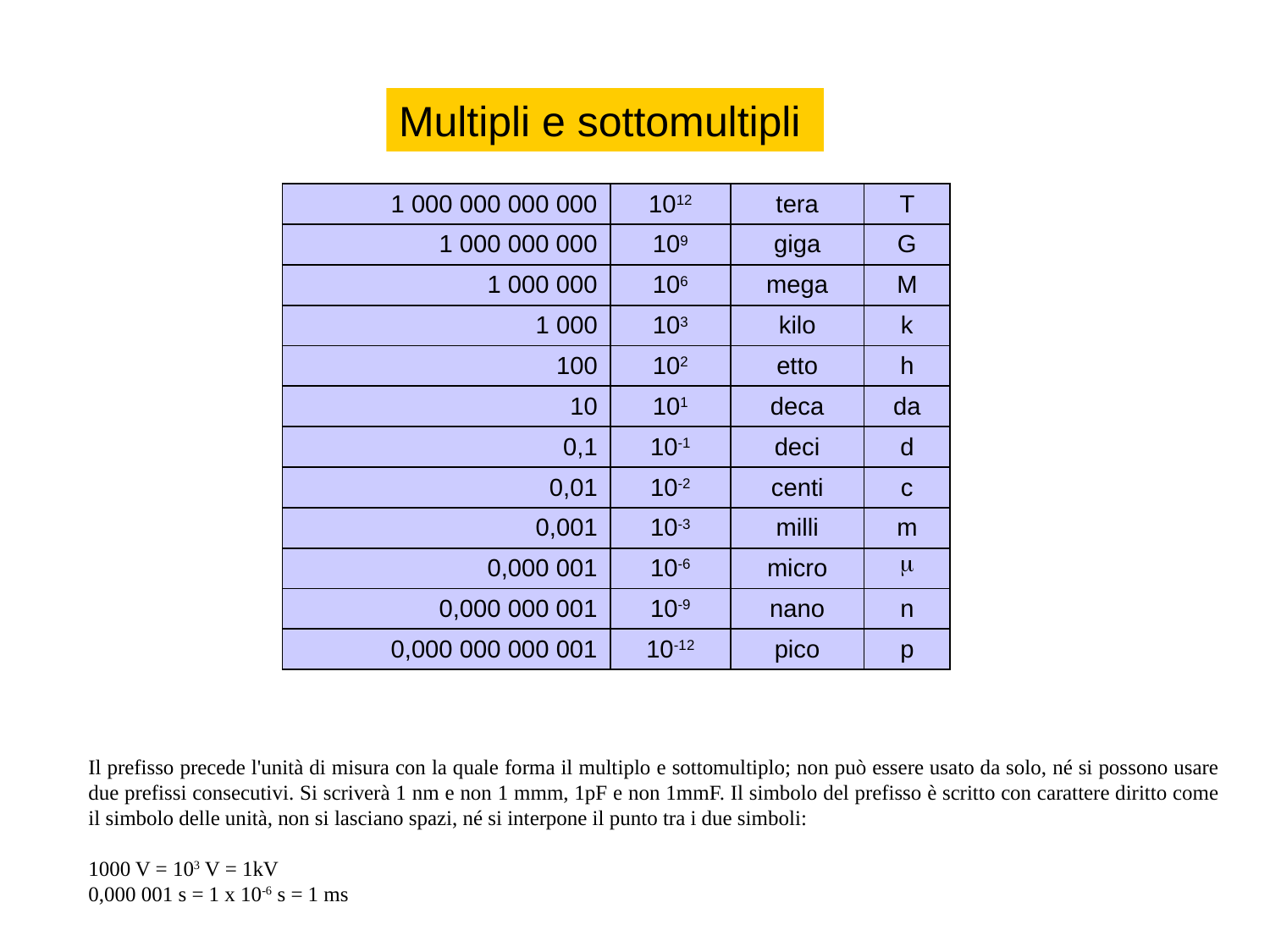

Multipli e sottomultipli
| 1 000 000 000 000 | 1012 | tera | T |
| --- | --- | --- | --- |
| 1 000 000 000 | 109 | giga | G |
| 1 000 000 | 106 | mega | M |
| 1 000 | 103 | kilo | k |
| 100 | 102 | etto | h |
| 10 | 101 | deca | da |
| 0,1 | 10-1 | deci | d |
| 0,01 | 10-2 | centi | c |
| 0,001 | 10-3 | milli | m |
| 0,000 001 | 10-6 | micro | μ |
| 0,000 000 001 | 10-9 | nano | n |
| 0,000 000 000 001 | 10-12 | pico | p |
Il prefisso precede l'unità di misura con la quale forma il multiplo e sottomultiplo; non può essere usato da solo, né si possono usare due prefissi consecutivi. Si scriverà 1 nm e non 1 mmm, 1pF e non 1mmF. Il simbolo del prefisso è scritto con carattere diritto come il simbolo delle unità, non si lasciano spazi, né si interpone il punto tra i due simboli:

1000 V = 103 V = 1kV
0,000 001 s = 1 x 10-6 s = 1 ms